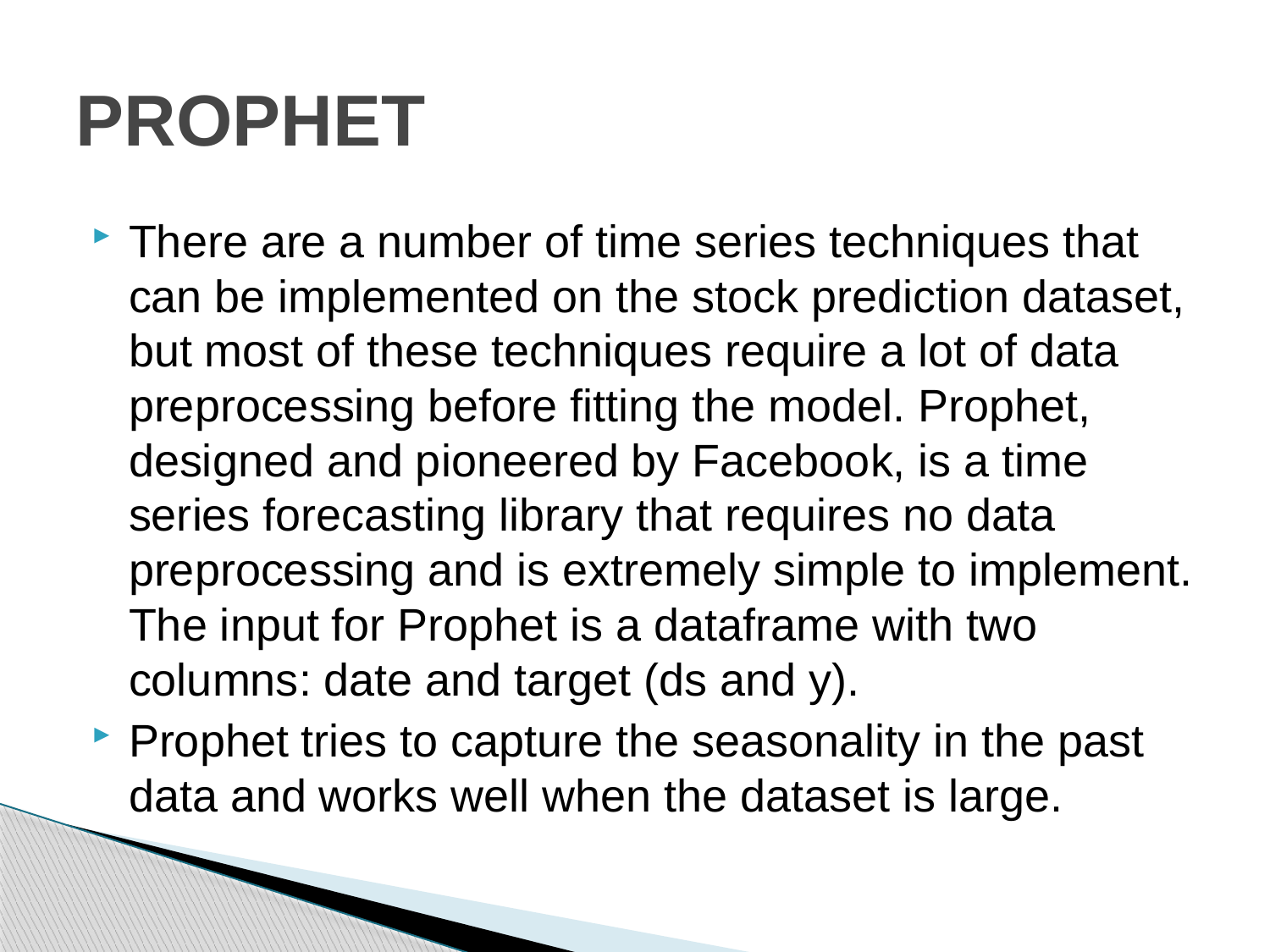

# PROPHET
There are a number of time series techniques that can be implemented on the stock prediction dataset, but most of these techniques require a lot of data preprocessing before fitting the model. Prophet, designed and pioneered by Facebook, is a time series forecasting library that requires no data preprocessing and is extremely simple to implement. The input for Prophet is a dataframe with two columns: date and target (ds and y).
Prophet tries to capture the seasonality in the past data and works well when the dataset is large.